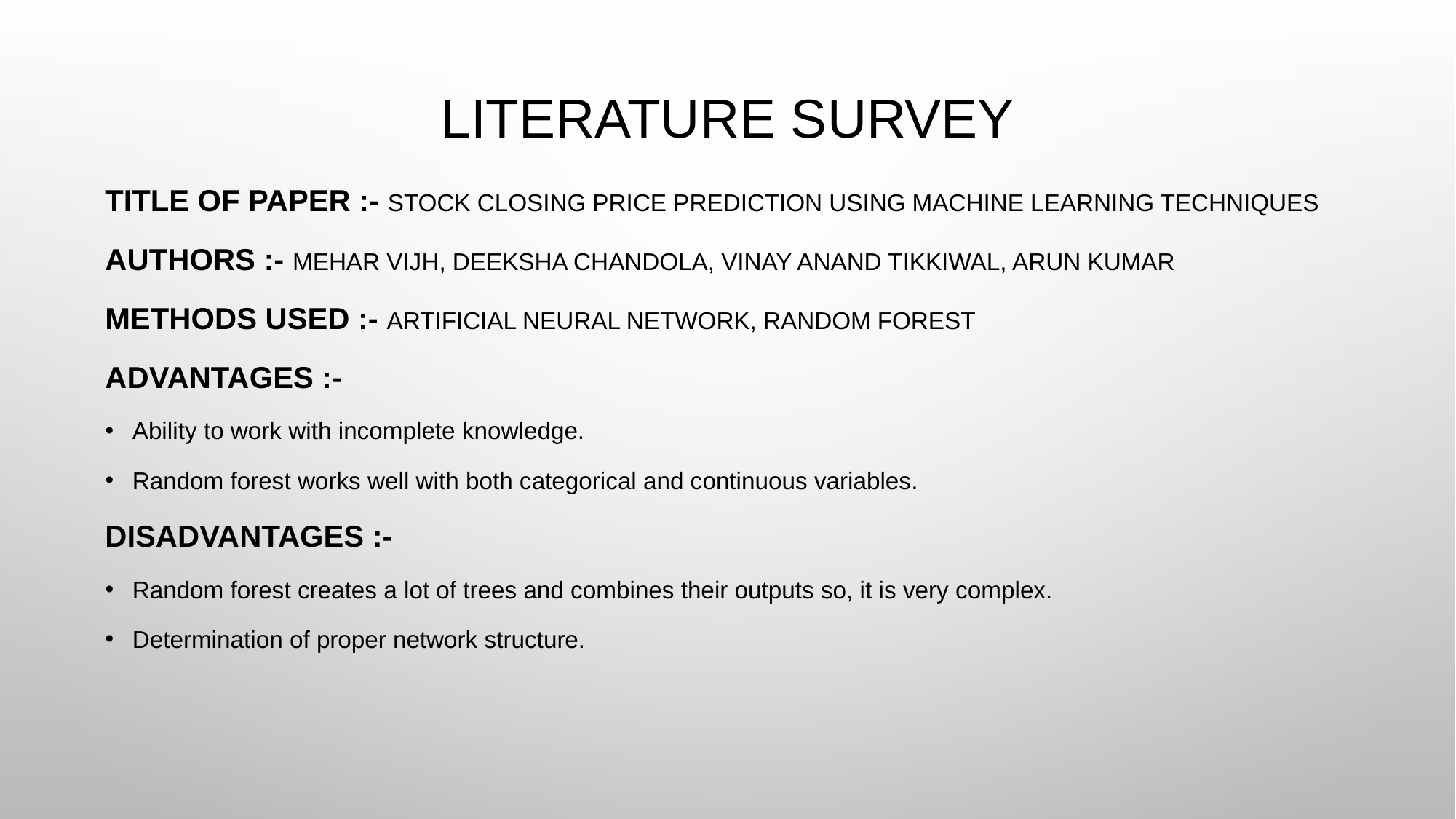

LITERATURE SURVEY
Title of paper :- Stock Closing Price Prediction using Machine Learning TechniqUES
Authors :- Mehar Vijh, Deeksha Chandola, Vinay Anand Tikkiwal, Arun Kumar
Methods used :- Artificial Neural Network, Random Forest
Advantages :-
Ability to work with incomplete knowledge.
Random forest works well with both categorical and continuous variables.
Disadvantages :-
Random forest creates a lot of trees and combines their outputs so, it is very complex.
Determination of proper network structure.